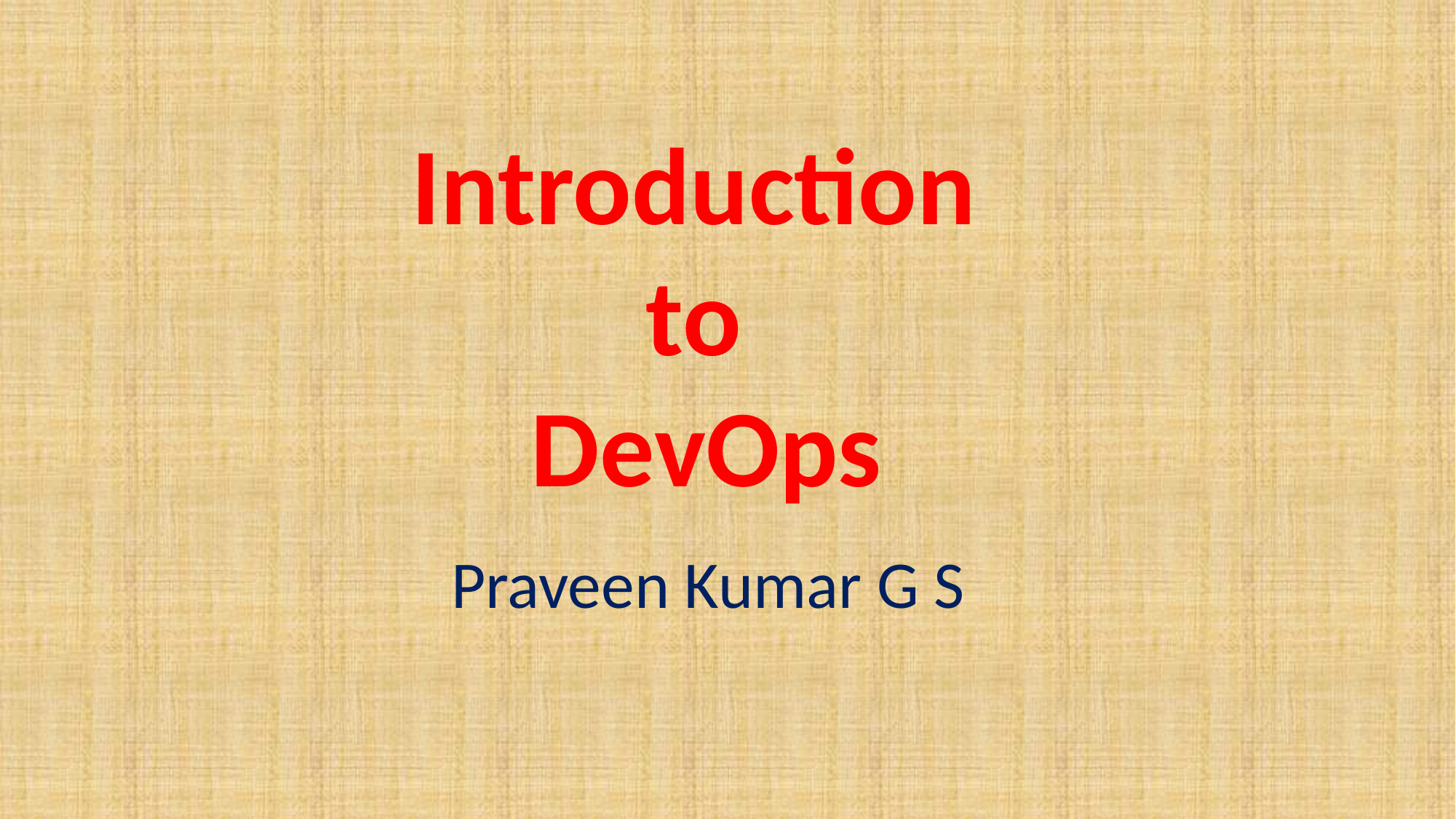

Introduction
to
DevOps
Praveen Kumar G S